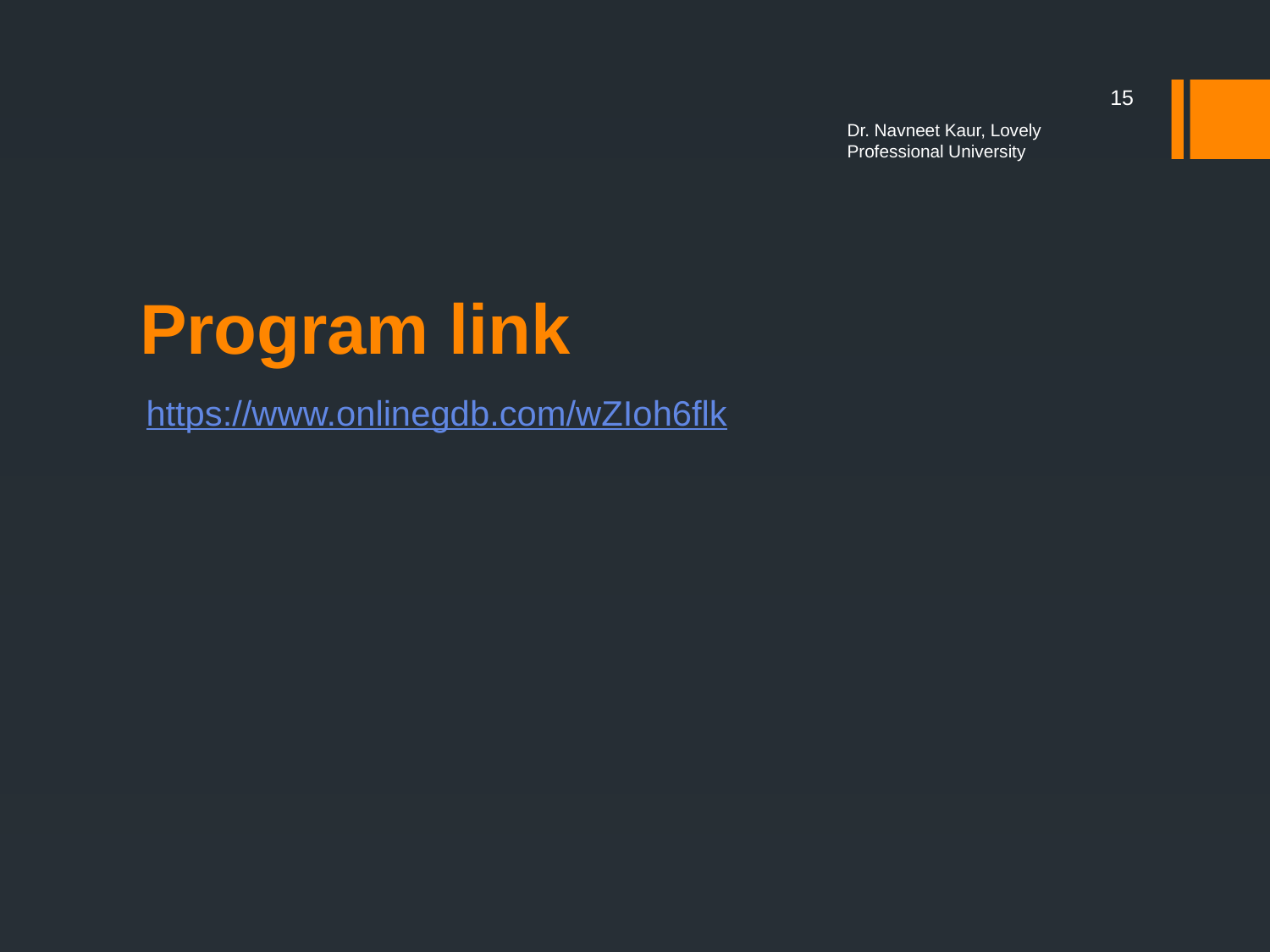

15
Dr. Navneet Kaur, Lovely Professional University
# Program link
https://www.onlinegdb.com/wZIoh6flk